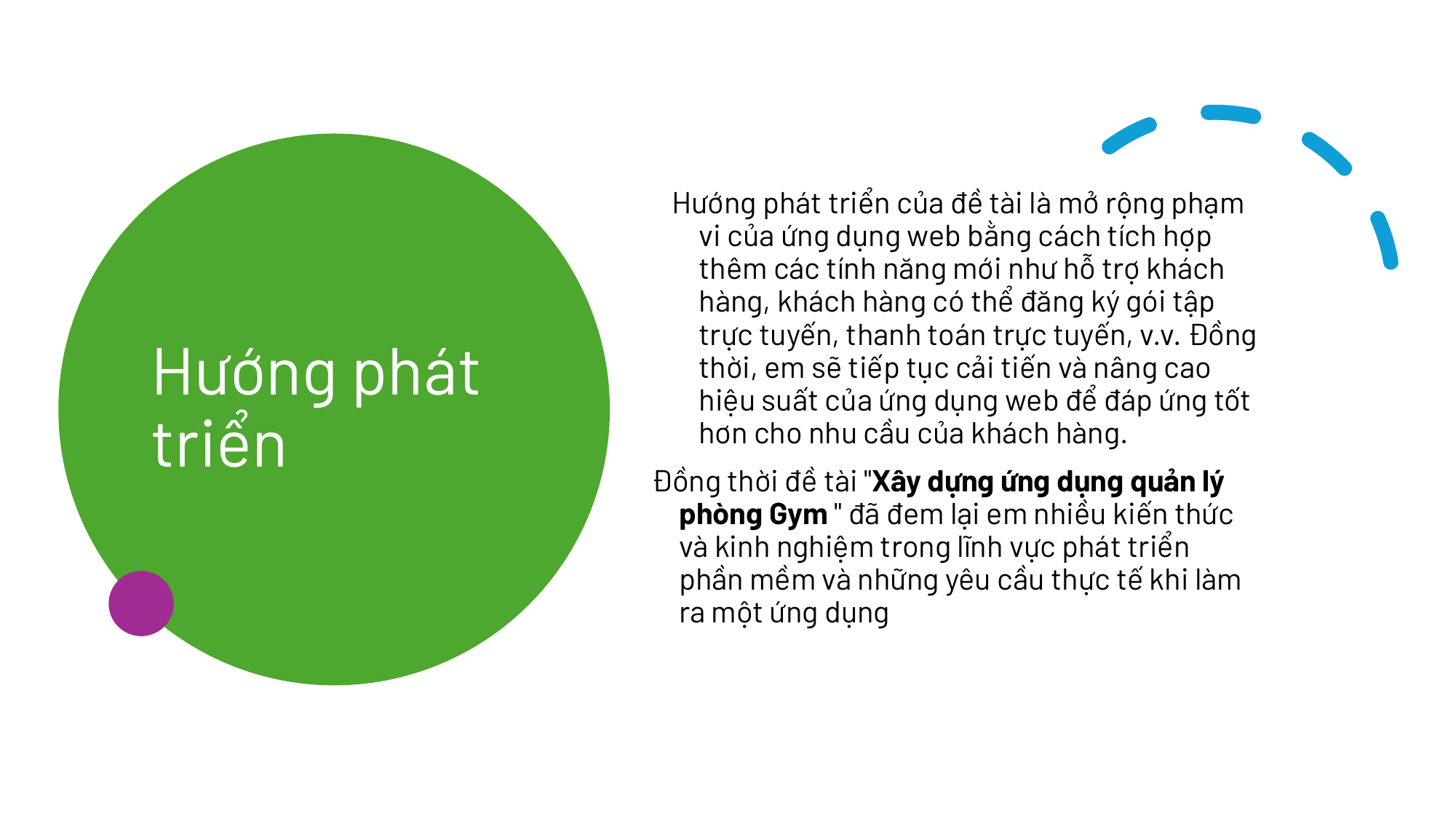

# Hướng phát triển
Hướng phát triển của đề tài là mở rộng phạm vi của ứng dụng web bằng cách tích hợp thêm các tính năng mới như hỗ trợ khách hàng, khách hàng có thể đăng ký gói tập trực tuyến, thanh toán trực tuyến, v.v. Đồng thời, em sẽ tiếp tục cải tiến và nâng cao hiệu suất của ứng dụng web để đáp ứng tốt hơn cho nhu cầu của khách hàng.
Đồng thời đề tài "Xây dựng ứng dụng quản lý phòng Gym " đã đem lại em nhiều kiến thức và kinh nghiệm trong lĩnh vực phát triển phần mềm và những yêu cầu thực tế khi làm ra một ứng dụng